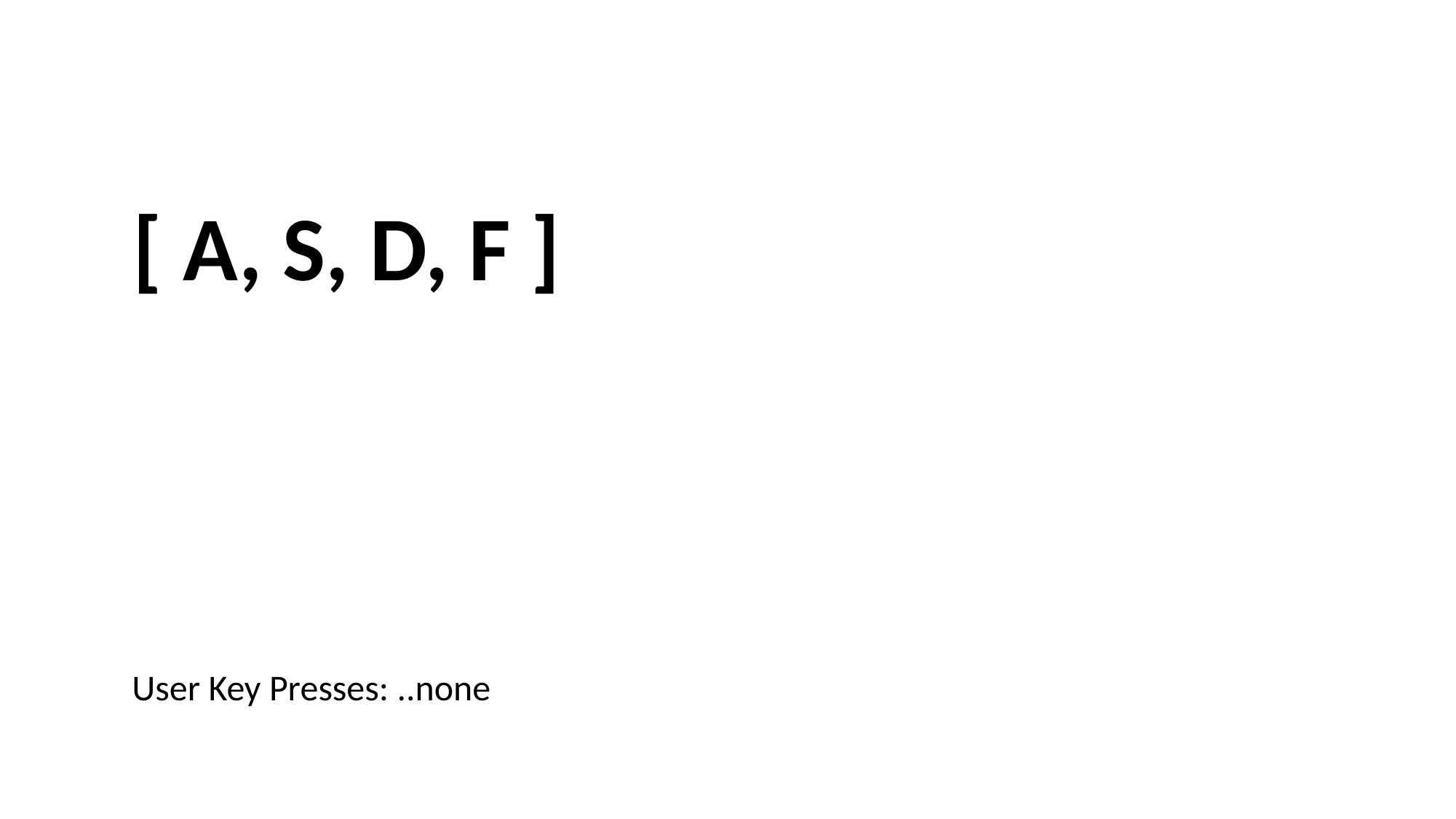

[ A, S, D, F ]
User Key Presses: ..none